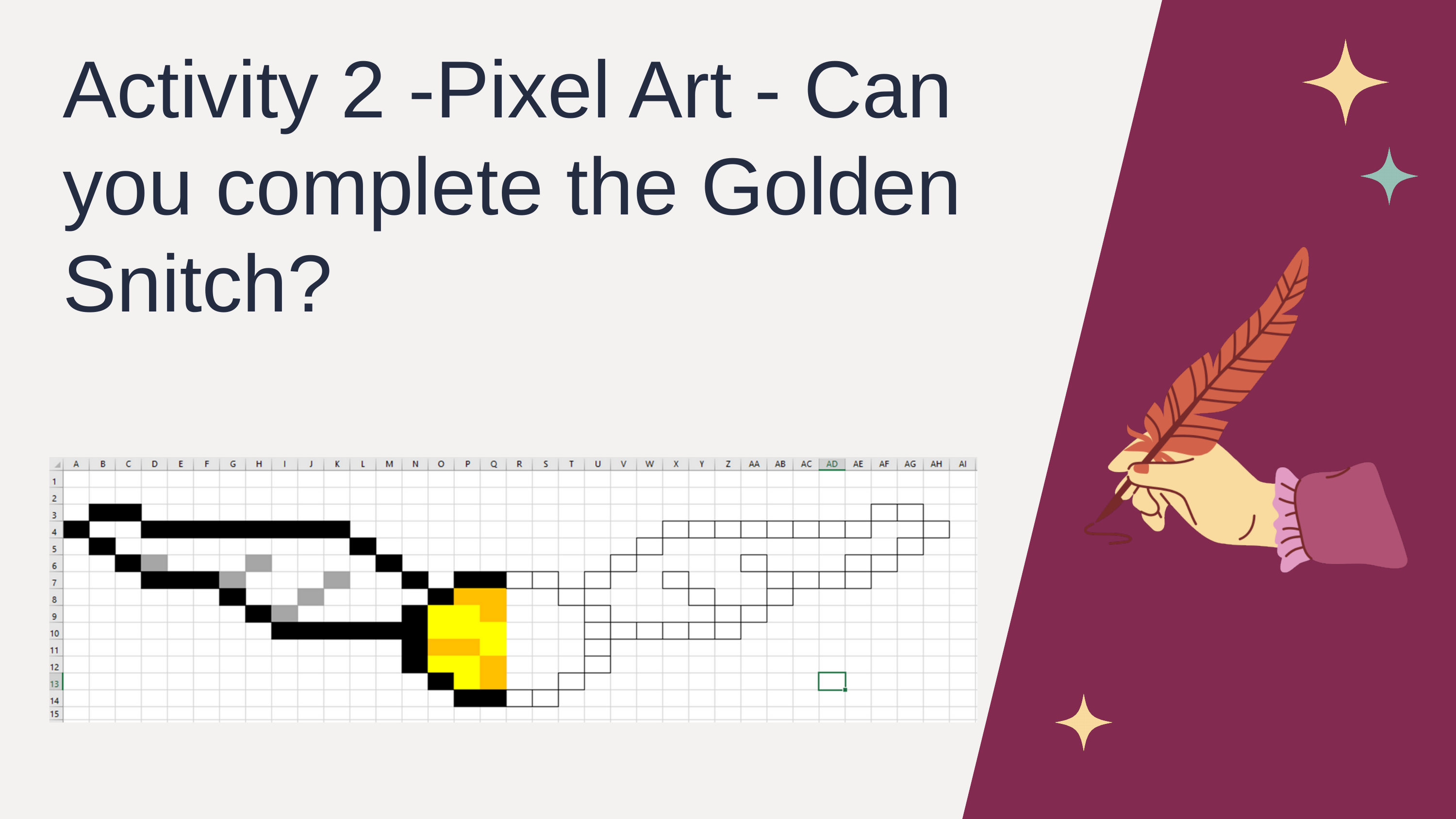

Activity 2 -Pixel Art - Can you complete the Golden Snitch?